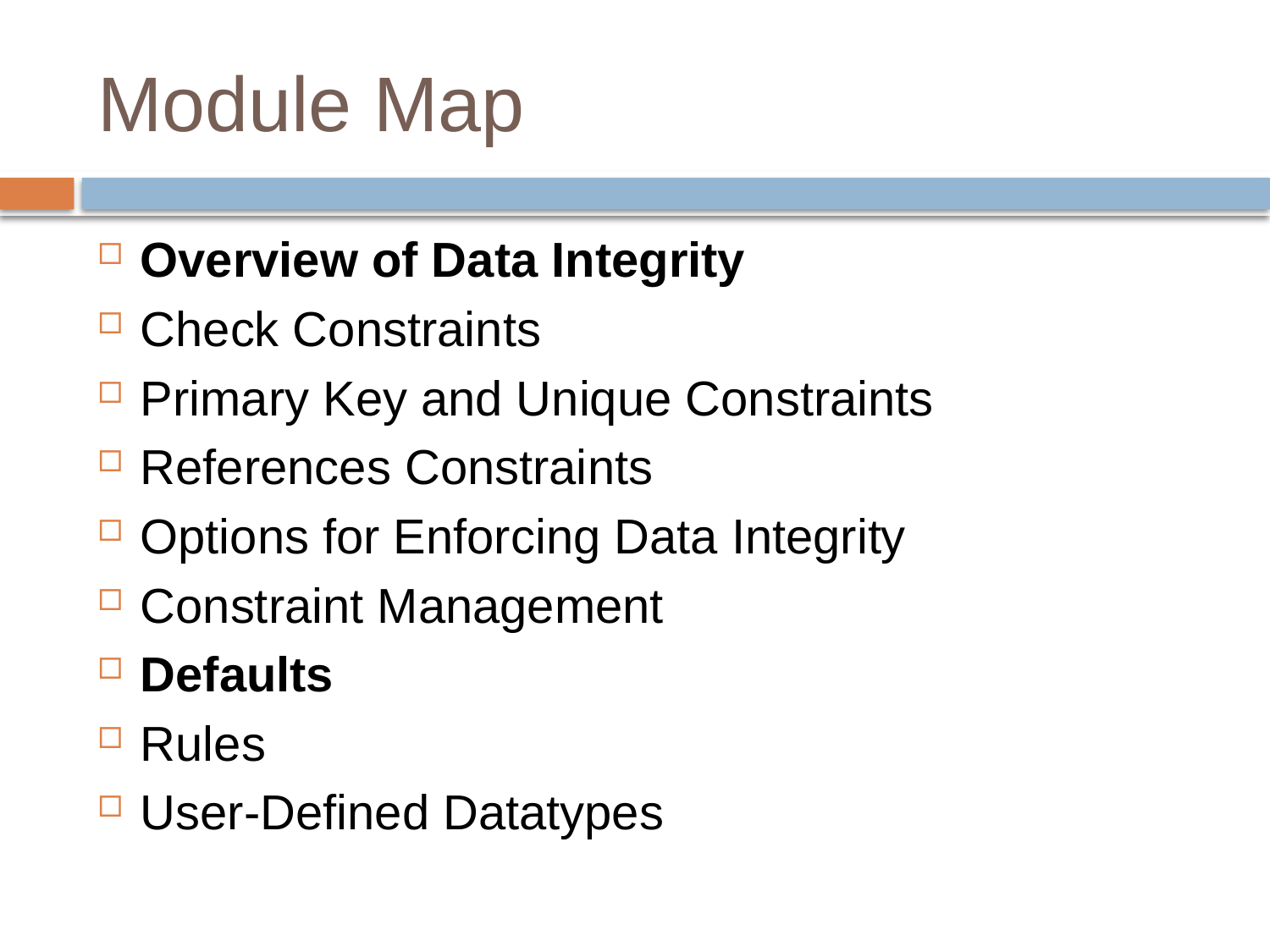

# Module Map
Overview of Data Integrity
Check Constraints
Primary Key and Unique Constraints
References Constraints
Options for Enforcing Data Integrity
Constraint Management
Defaults
Rules
User-Defined Datatypes